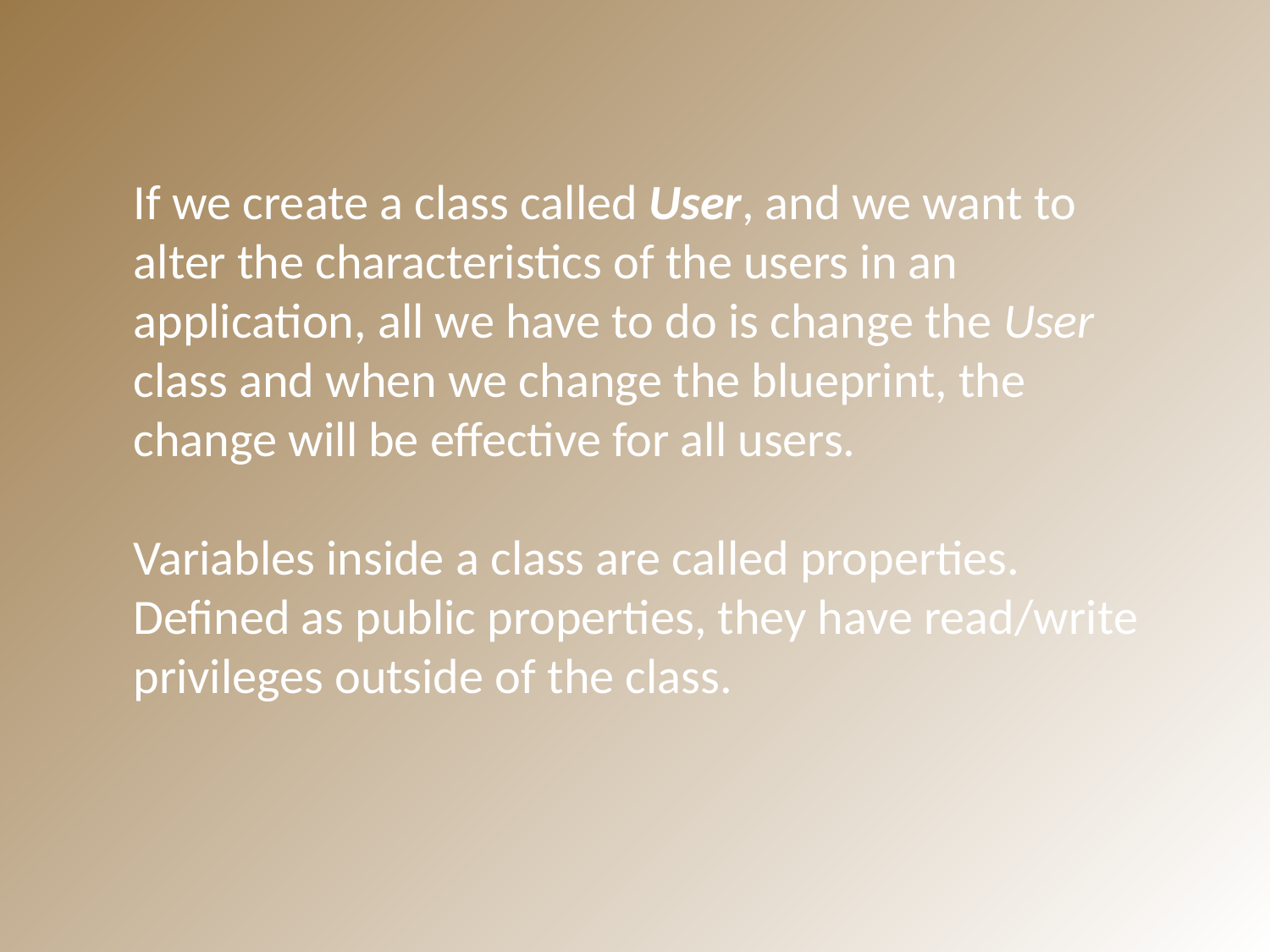

If we create a class called User, and we want to alter the characteristics of the users in an application, all we have to do is change the User class and when we change the blueprint, the change will be effective for all users.

Variables inside a class are called properties.  Defined as public properties, they have read/write privileges outside of the class.